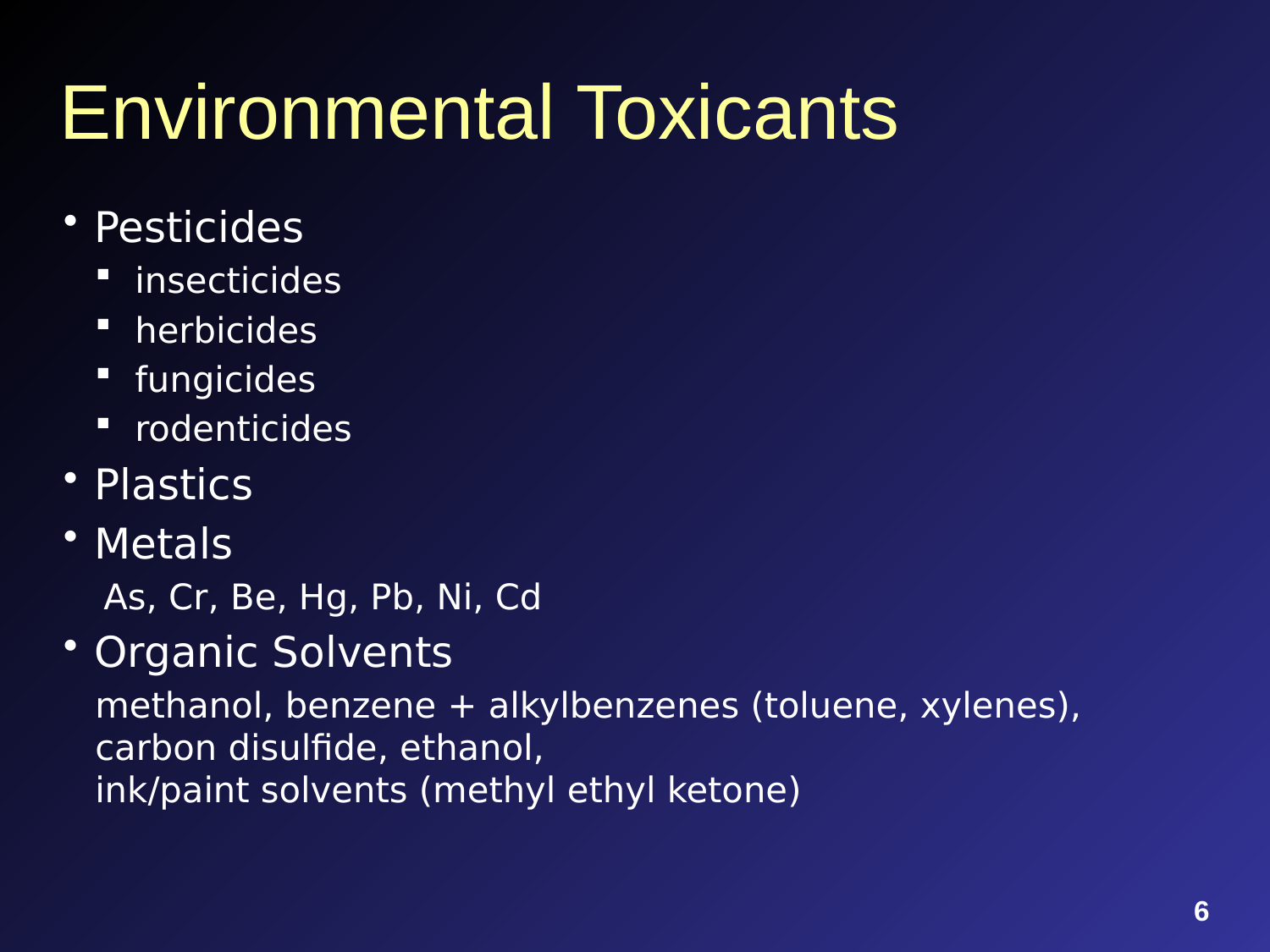

# Environmental Toxicants
Pesticides
insecticides
herbicides
fungicides
rodenticides
Plastics
Metals
As, Cr, Be, Hg, Pb, Ni, Cd
Organic Solvents
methanol, benzene + alkylbenzenes (toluene, xylenes), carbon disulfide, ethanol,
ink/paint solvents (methyl ethyl ketone)
6